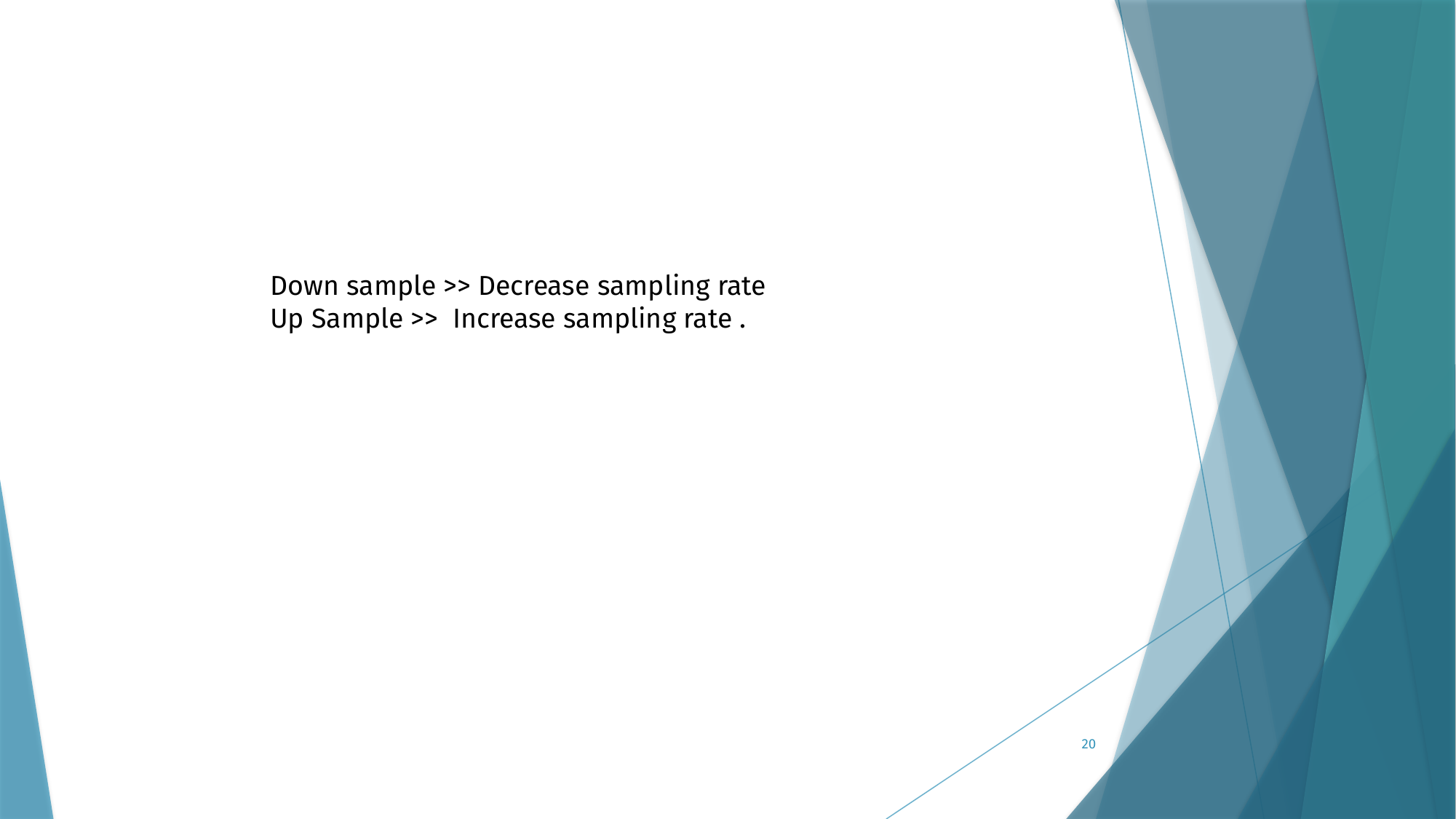

Down sample >> Decrease sampling rate
Up Sample >>  Increase sampling rate .
20